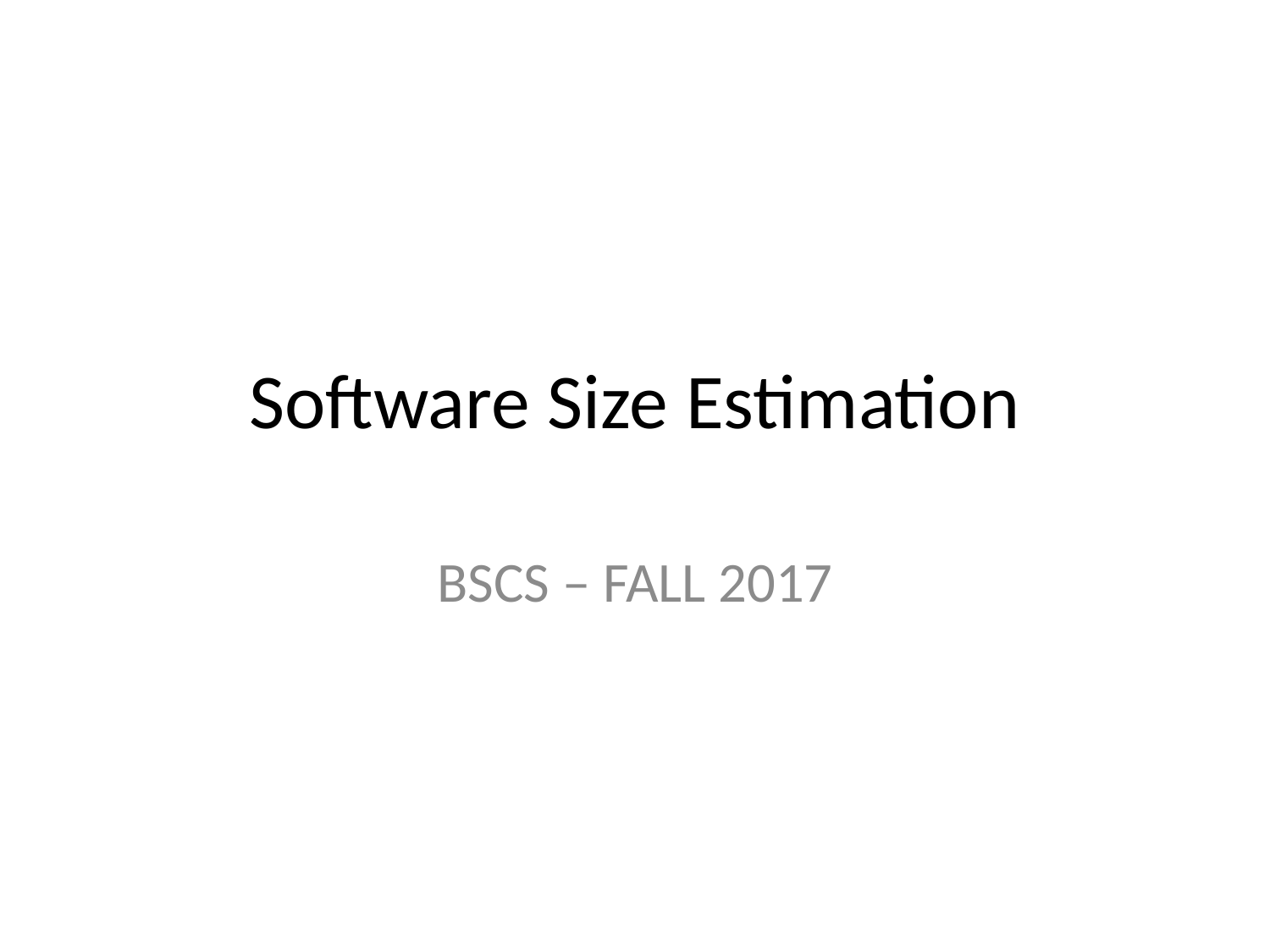

# Software Size Estimation
BSCS – FALL 2017